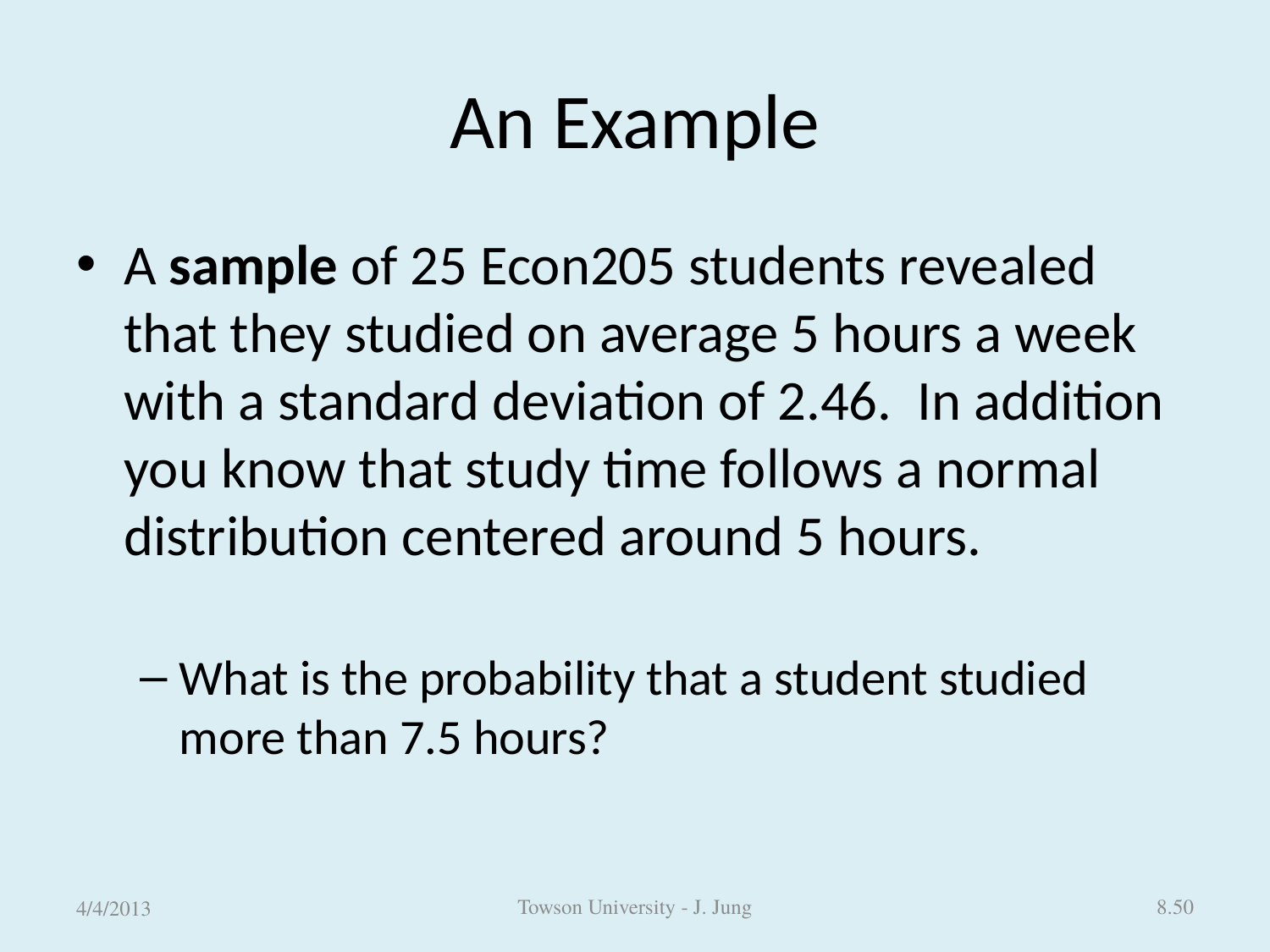

# An Example
A sample of 25 Econ205 students revealed that they studied on average 5 hours a week with a standard deviation of 2.46.  In addition you know that study time follows a normal distribution centered around 5 hours.

What is the probability that a student studied more than 7.5 hours?

4/4/2013
Towson University - J. Jung
8.50